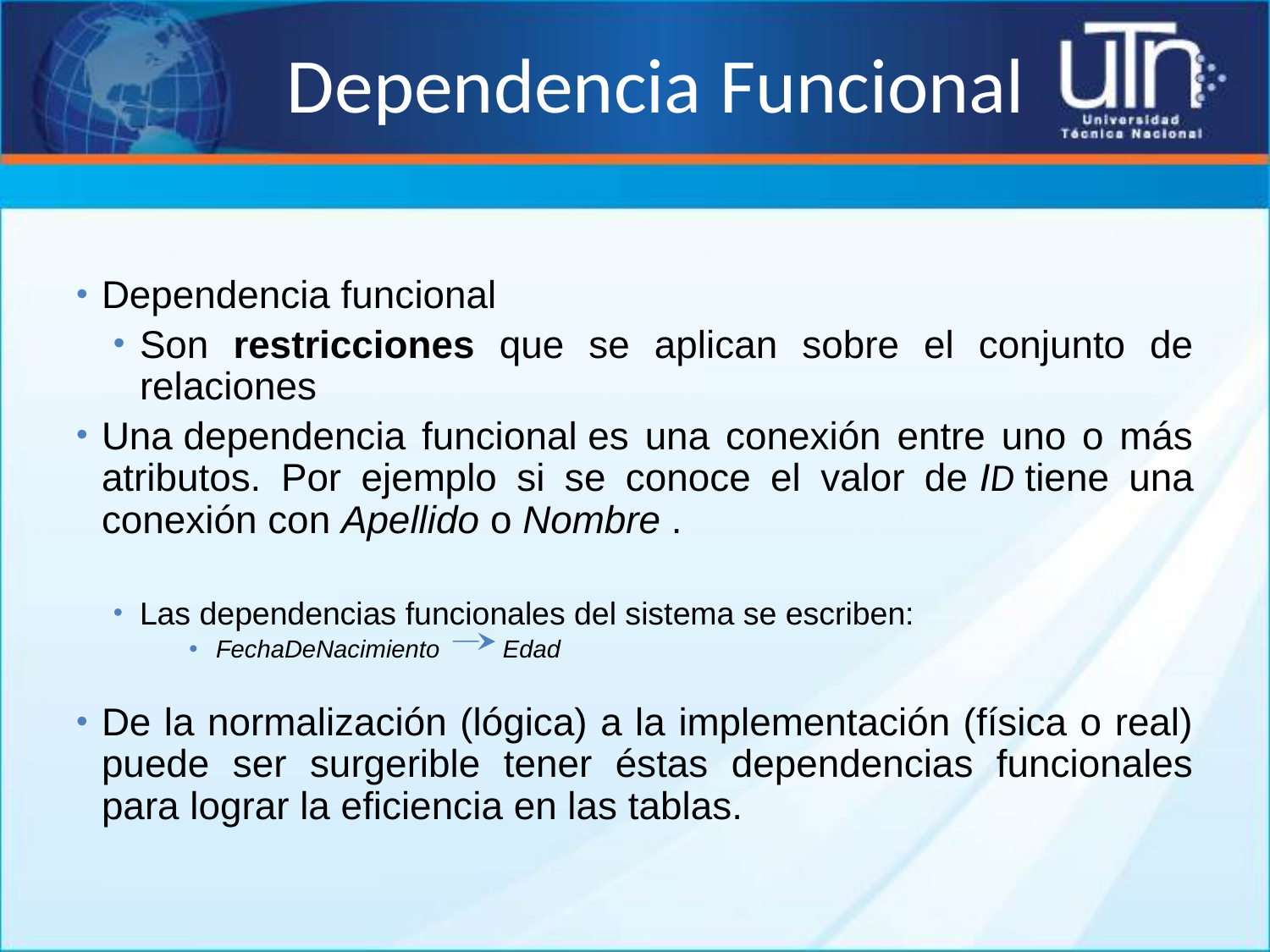

# Dependencia Funcional

Dependencia funcional
Son restricciones que se aplican sobre el conjunto de relaciones
Una dependencia funcional es una conexión entre uno o más atributos. Por ejemplo si se conoce el valor de ID tiene una conexión con Apellido o Nombre .

Las dependencias funcionales del sistema se escriben:
FechaDeNacimiento         Edad

De la normalización (lógica) a la implementación (física o real) puede ser surgerible tener éstas dependencias funcionales para lograr la eficiencia en las tablas.